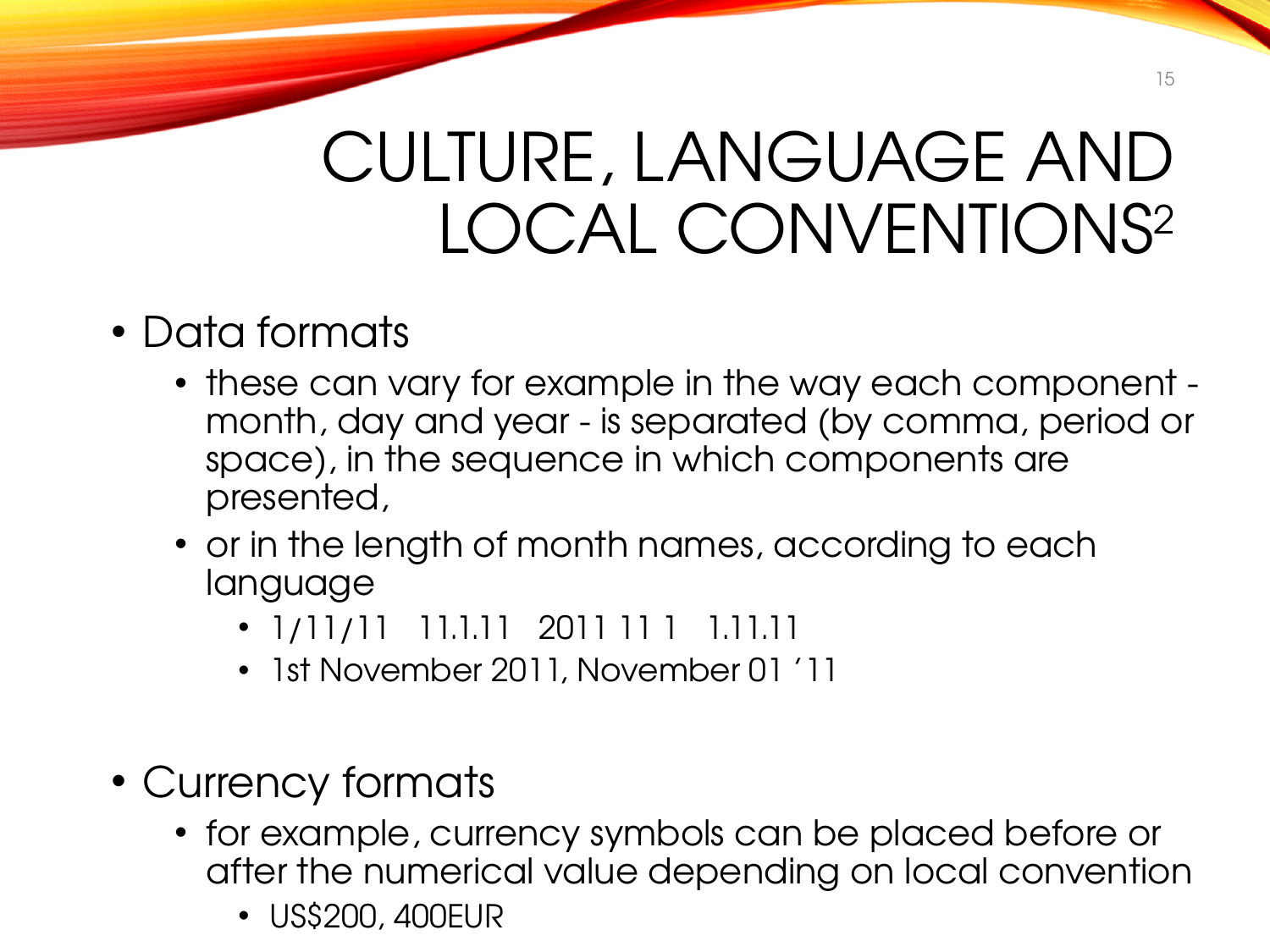

15
# Culture, language and local conventions2
Data formats
these can vary for example in the way each component - month, day and year - is separated (by comma, period or space), in the sequence in which components are presented,
or in the length of month names, according to each language
1/11/11   11.1.11   2011 11 1   1.11.11
1st November 2011, November 01 ’11

Currency formats
for example, currency symbols can be placed before or after the numerical value depending on local convention
US$200, 400EUR